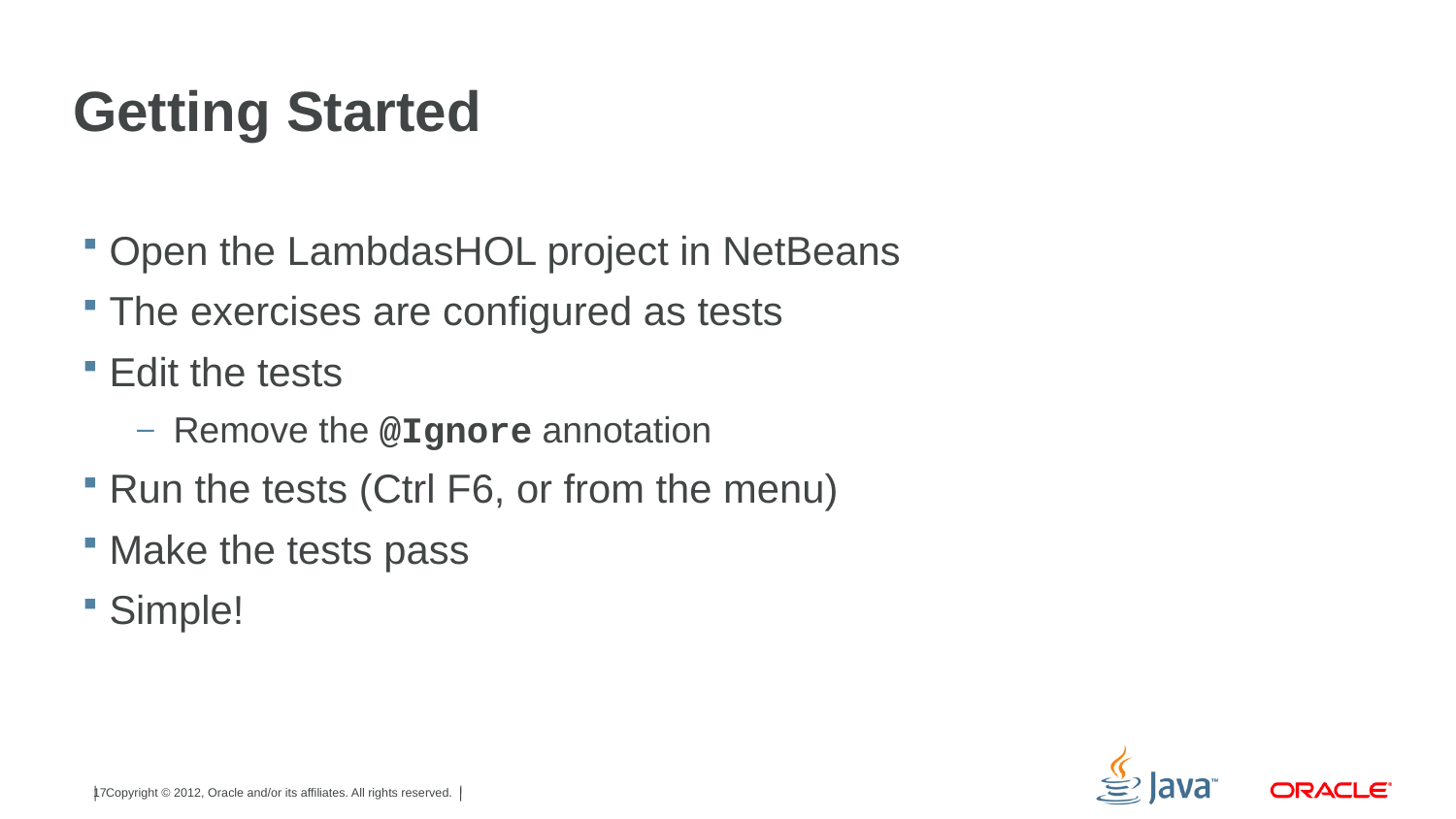

# Getting Started
Open the LambdasHOL project in NetBeans
The exercises are configured as tests
Edit the tests
Remove the @Ignore annotation
Run the tests (Ctrl F6, or from the menu)
Make the tests pass
Simple!